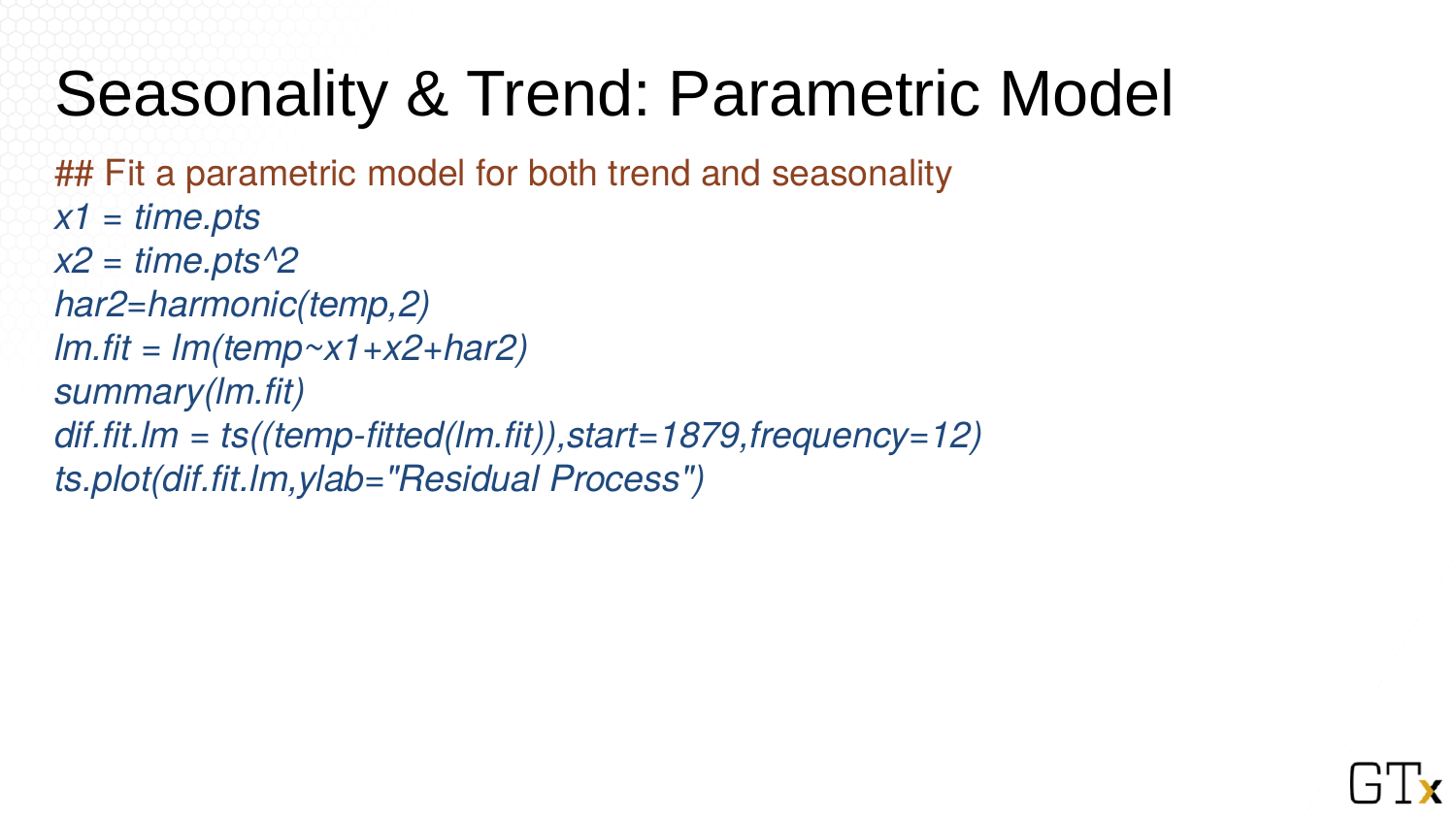

# Seasonality & Trend: Parametric Model
## Fit a parametric model for both trend and seasonality
x1 = time.pts
x2 = time.pts^2
har2=harmonic(temp,2)
lm.fit = lm(temp~x1+x2+har2)
summary(lm.fit)
dif.fit.lm = ts((temp-fitted(lm.fit)),start=1879,frequency=12)
ts.plot(dif.fit.lm,ylab="Residual Process")